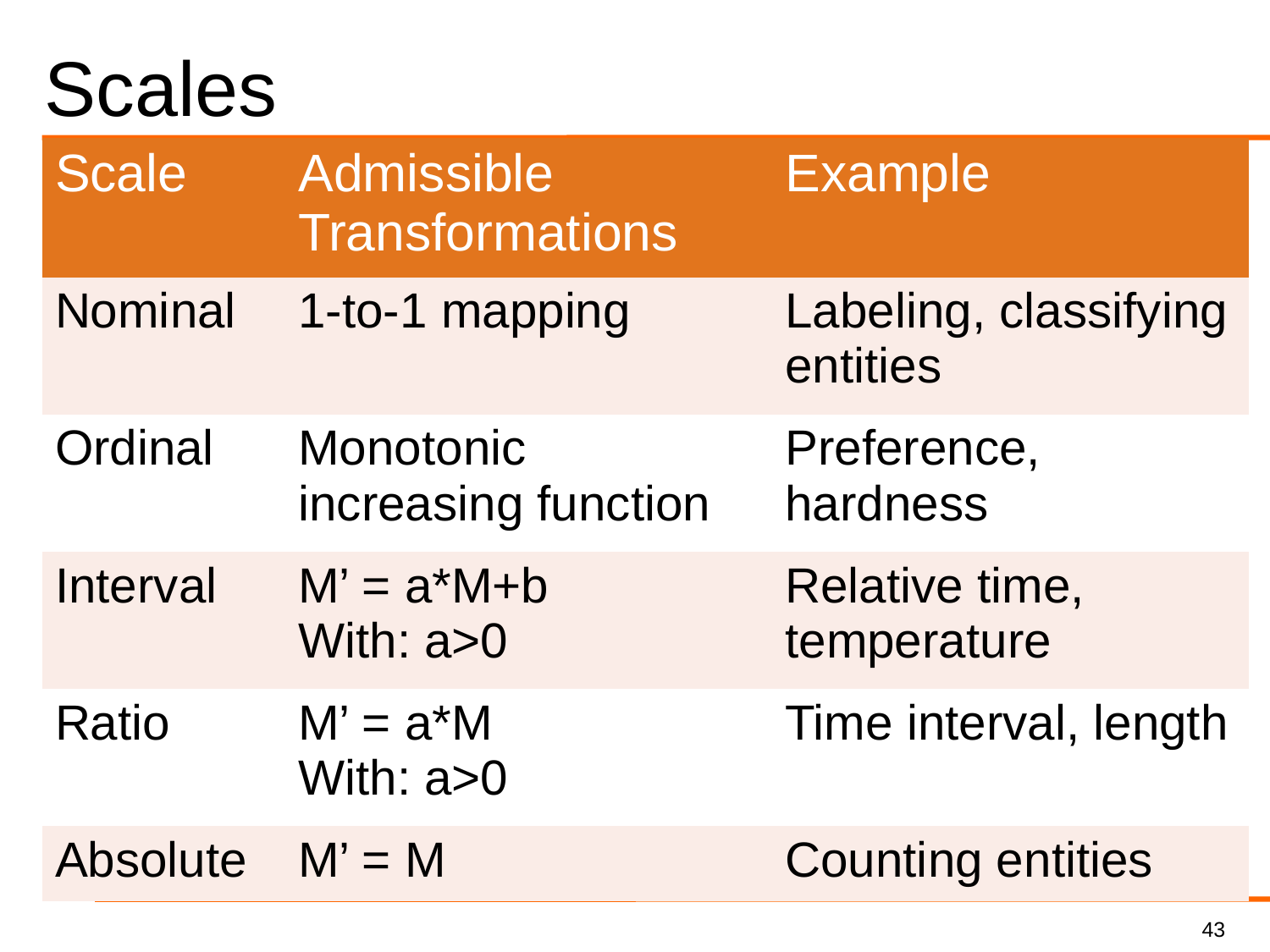

# Scales
| Scale | Admissible Transformations | Example |
| --- | --- | --- |
| Nominal | 1-to-1 mapping | Labeling, classifying entities |
| Ordinal | Monotonic increasing function | Preference, hardness |
| Interval | M’ = a\*M+b With: a>0 | Relative time, temperature |
| Ratio | M’ = a\*M With: a>0 | Time interval, length |
| Absolute | M’ = M | Counting entities |
43